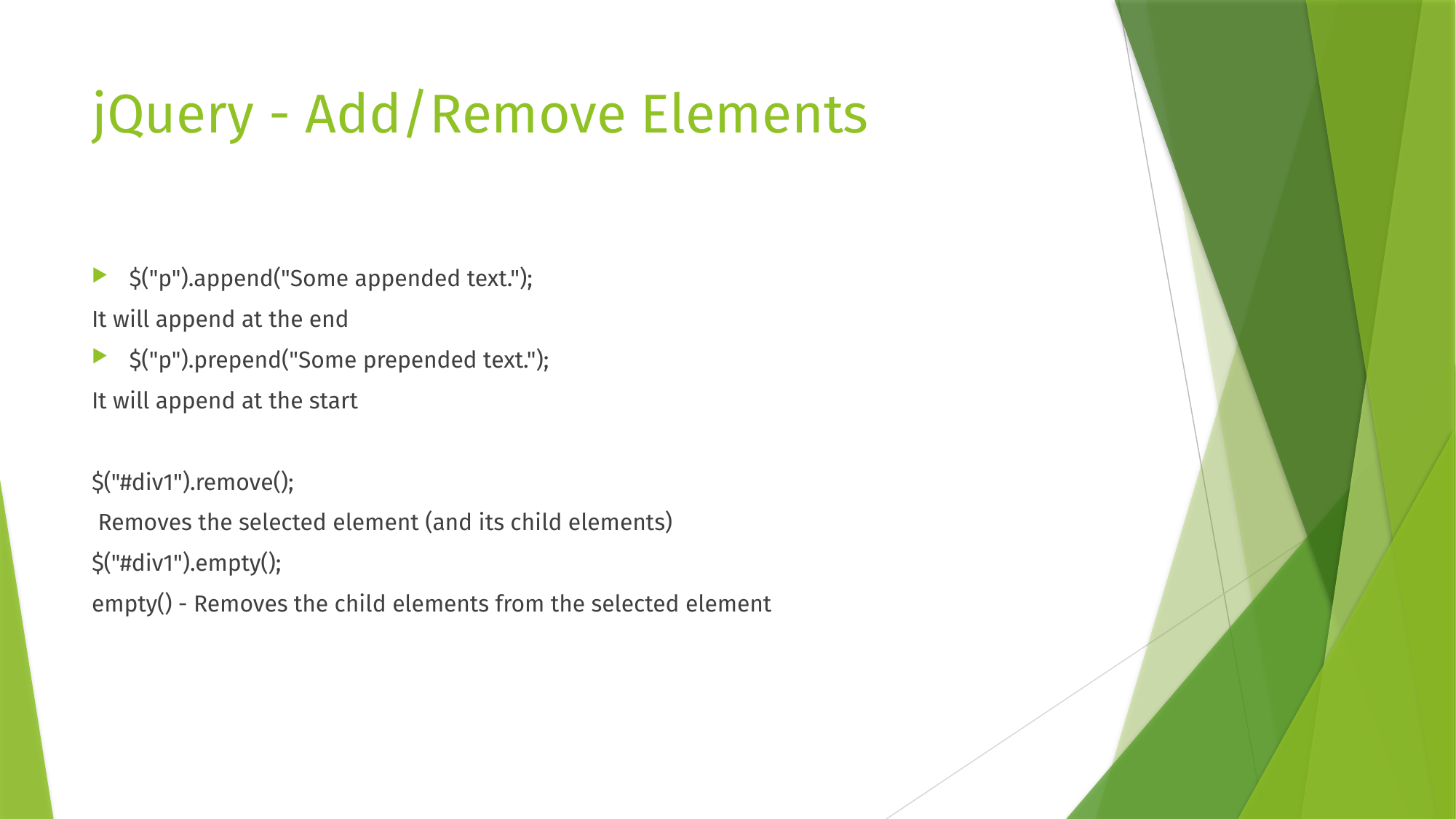

# jQuery - Add/Remove Elements
$("p").append("Some appended text.");
It will append at the end
$("p").prepend("Some prepended text.");
It will append at the start

$("#div1").remove();
 Removes the selected element (and its child elements)
$("#div1").empty();
empty() - Removes the child elements from the selected element